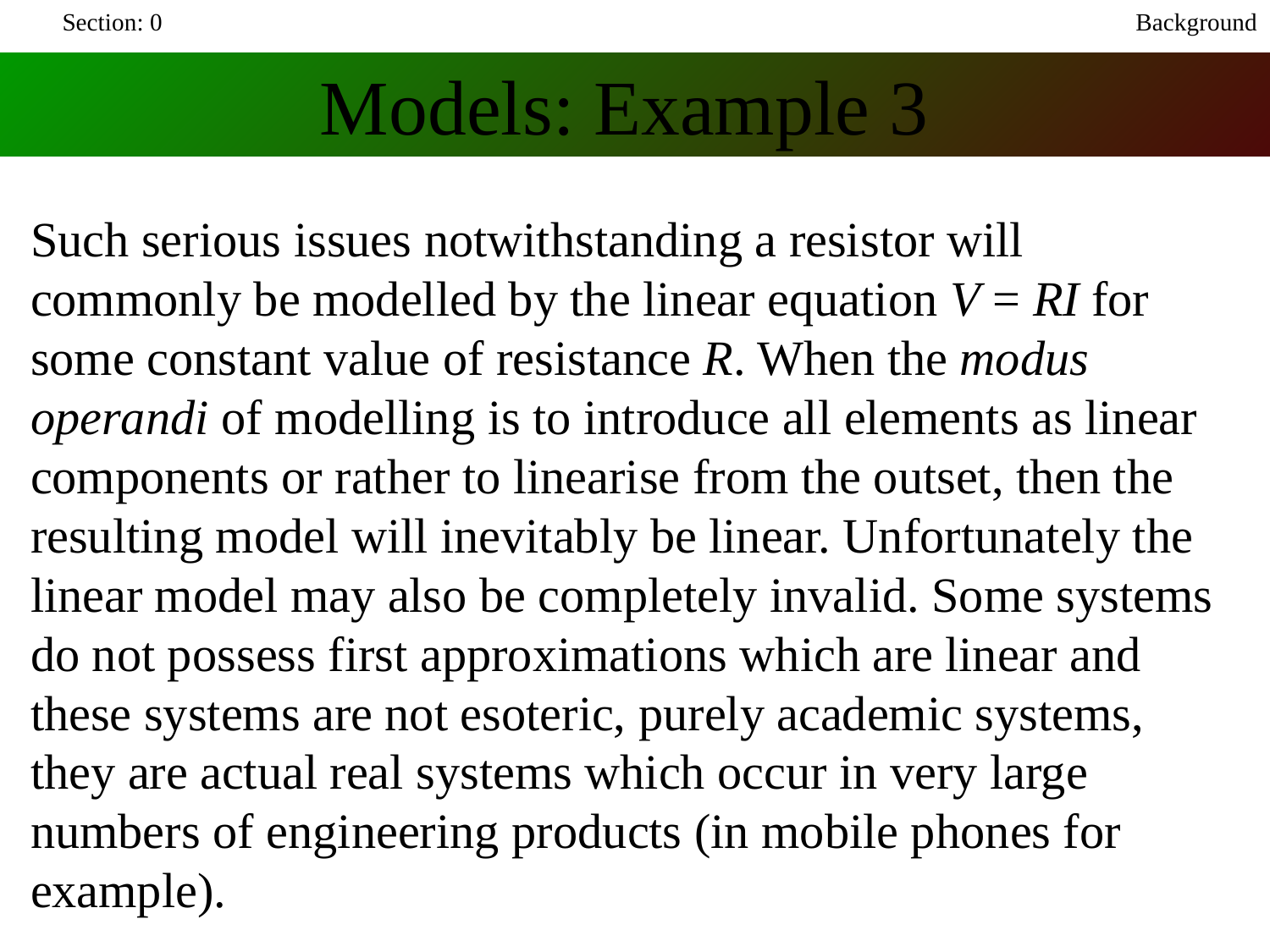

Section: 0
Background
Models: Example 3

Such serious issues notwithstanding a resistor will commonly be modelled by the linear equation V = RI for some constant value of resistance R. When the modus operandi of modelling is to introduce all elements as linear components or rather to linearise from the outset, then the resulting model will inevitably be linear. Unfortunately the linear model may also be completely invalid. Some systems do not possess first approximations which are linear and these systems are not esoteric, purely academic systems, they are actual real systems which occur in very large numbers of engineering products (in mobile phones for example).